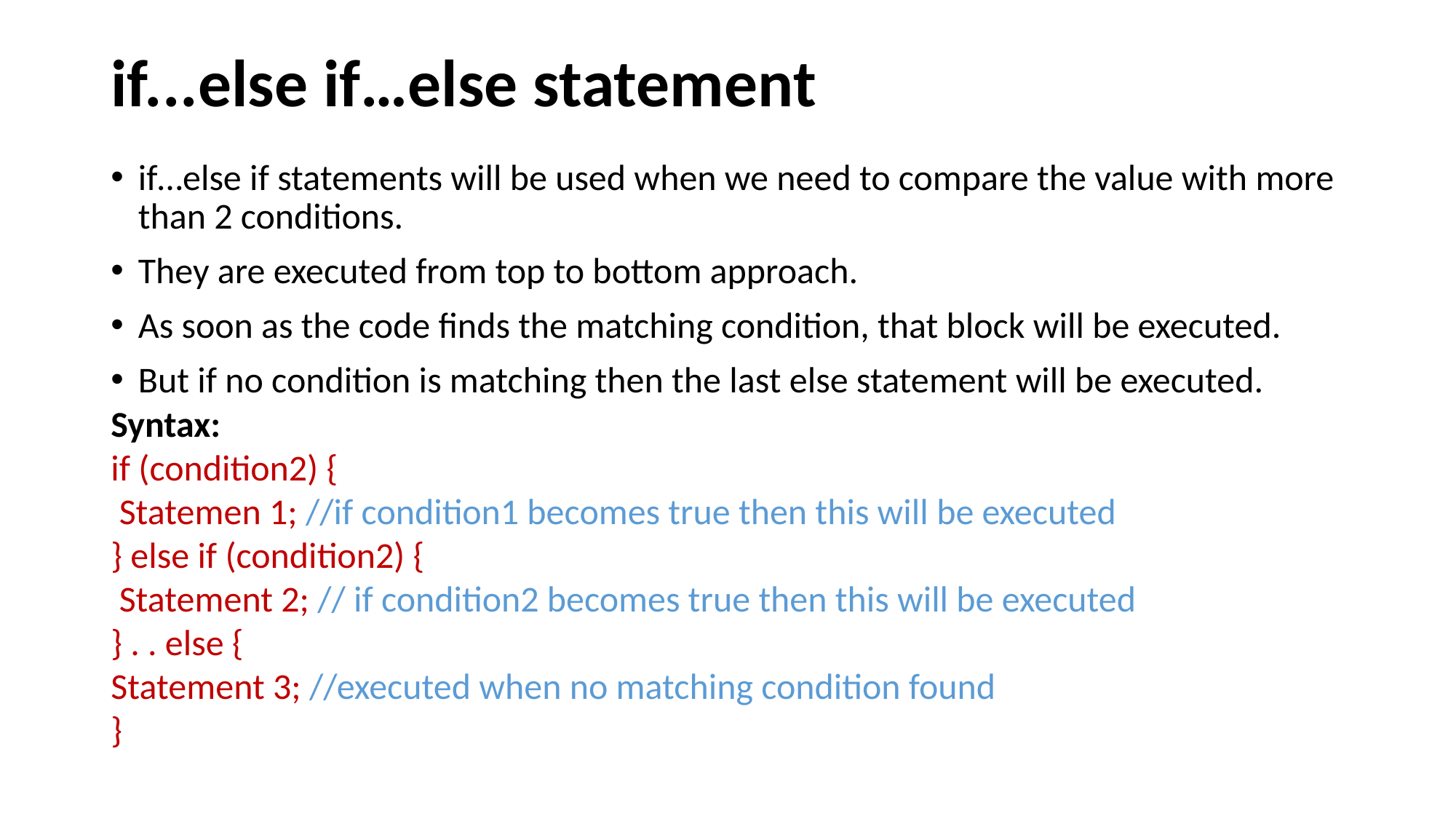

# if...else if…else statement
if…else if statements will be used when we need to compare the value with more than 2 conditions.
They are executed from top to bottom approach.
As soon as the code finds the matching condition, that block will be executed.
But if no condition is matching then the last else statement will be executed.
Syntax:
if (condition2) {
 Statemen 1; //if condition1 becomes true then this will be executed
} else if (condition2) {
 Statement 2; // if condition2 becomes true then this will be executed
} . . else {
Statement 3; //executed when no matching condition found
}

88